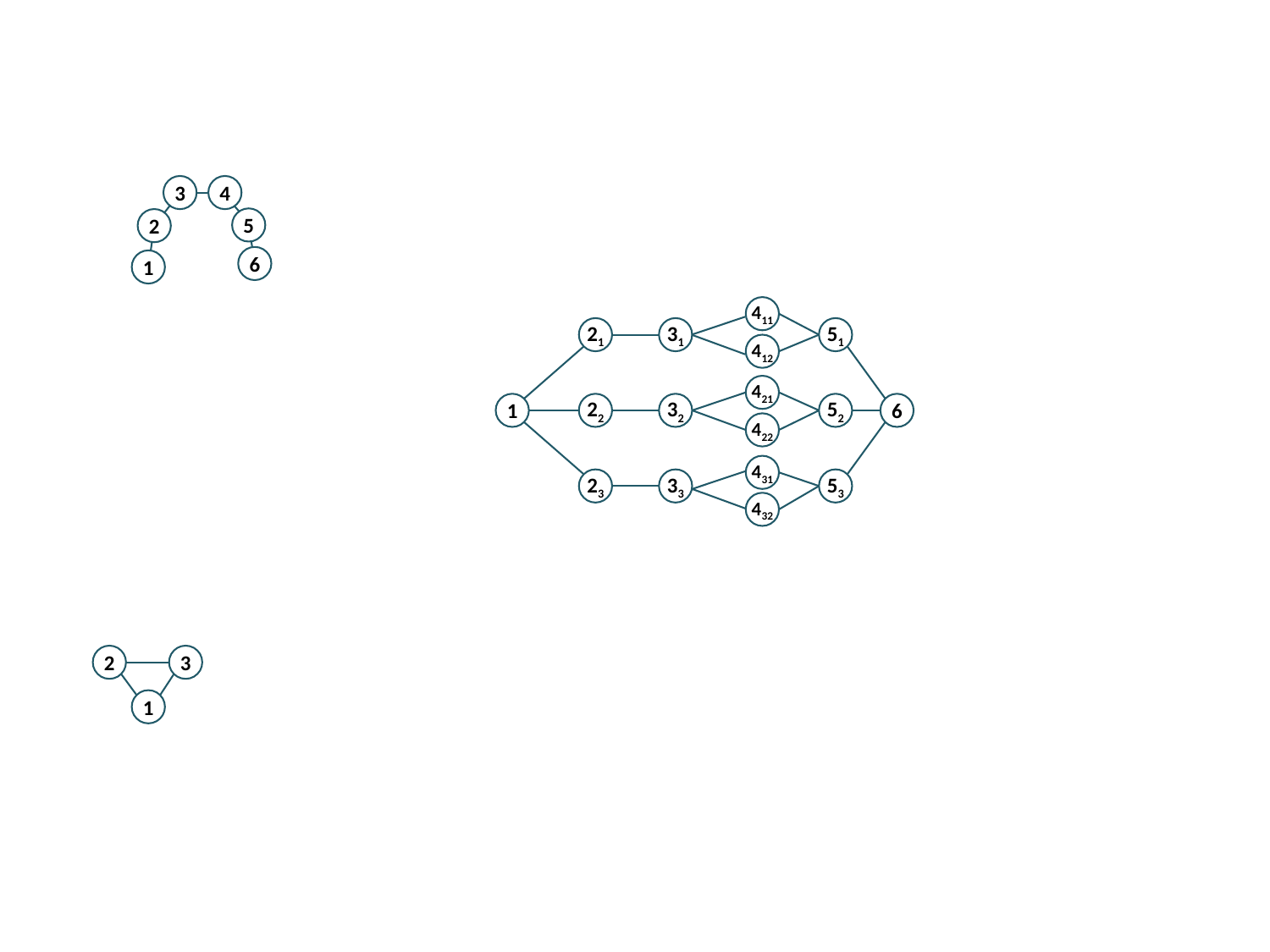

3
4
5
2
6
1
411
31
21
51
412
421
32
1
22
52
6
422
431
33
23
53
432
3
2
1